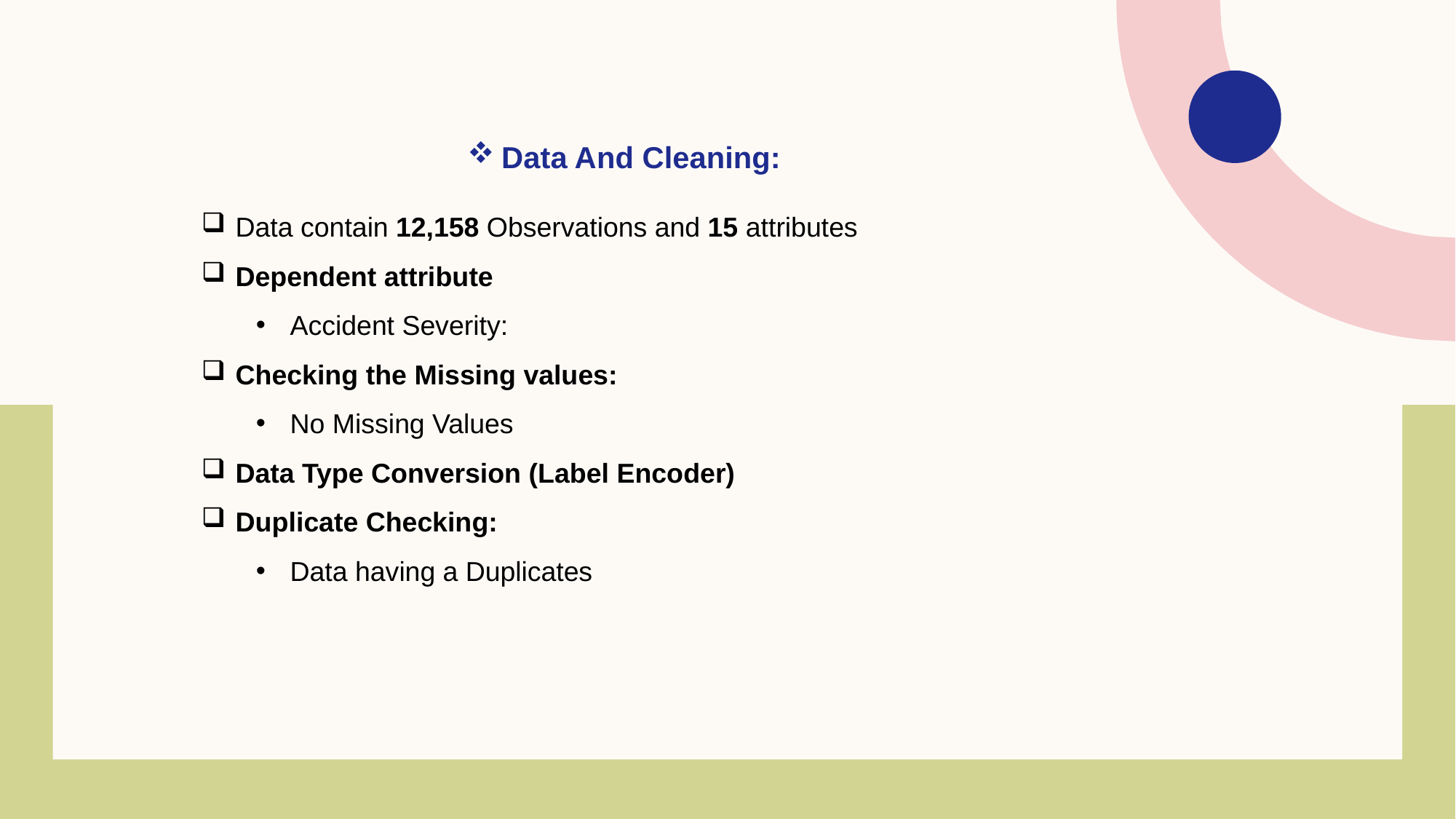

Data And Cleaning:
Data contain 12,158 Observations and 15 attributes
Dependent attribute
Accident Severity:
Checking the Missing values:
No Missing Values
Data Type Conversion (Label Encoder)
Duplicate Checking:
Data having a Duplicates